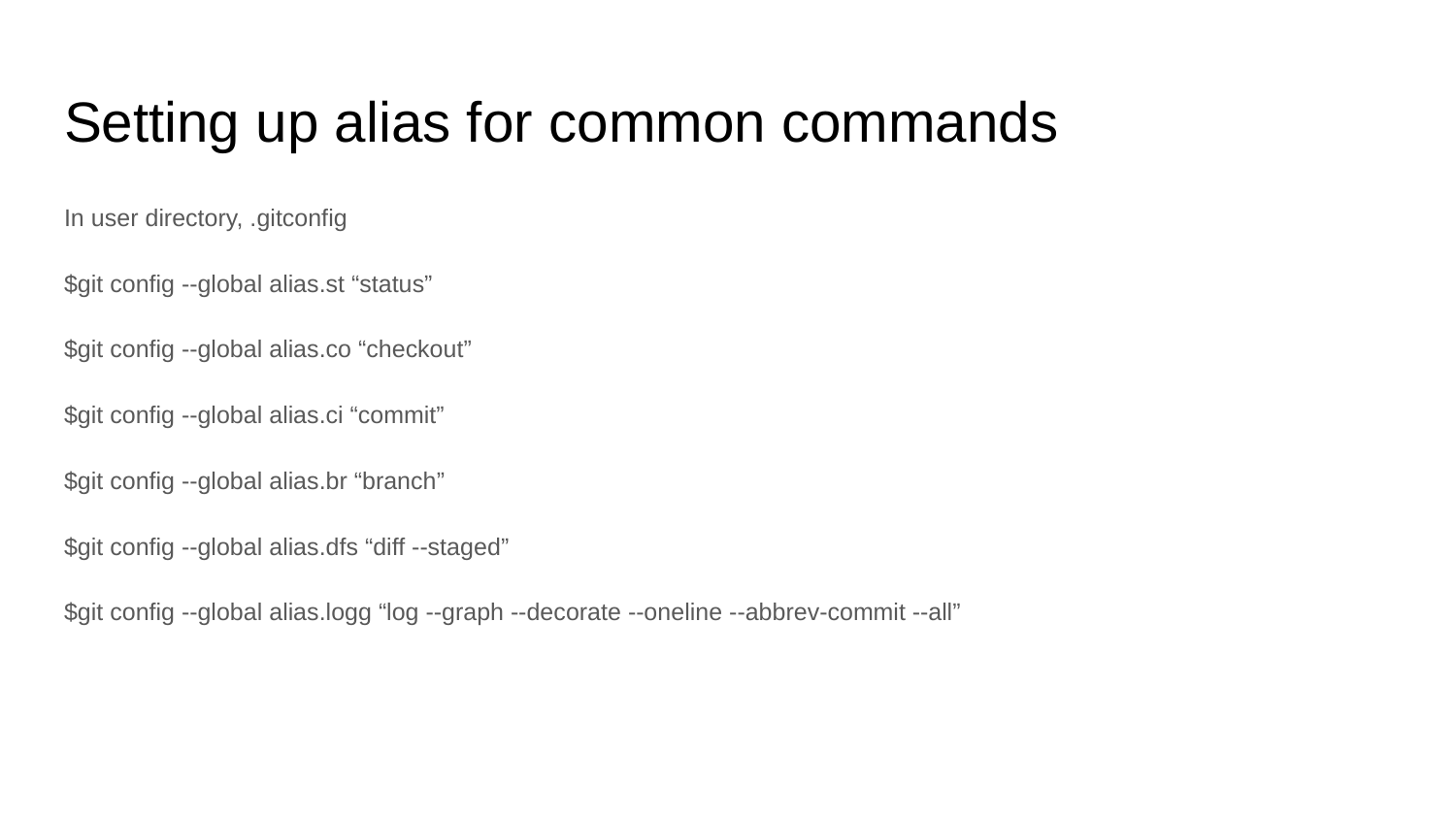

# Setting up alias for common commands
In user directory, .gitconfig
$git config --global alias.st “status”
$git config --global alias.co “checkout”
$git config --global alias.ci “commit”
$git config --global alias.br “branch”
$git config --global alias.dfs “diff --staged”
$git config --global alias.logg “log --graph --decorate --oneline --abbrev-commit --all”